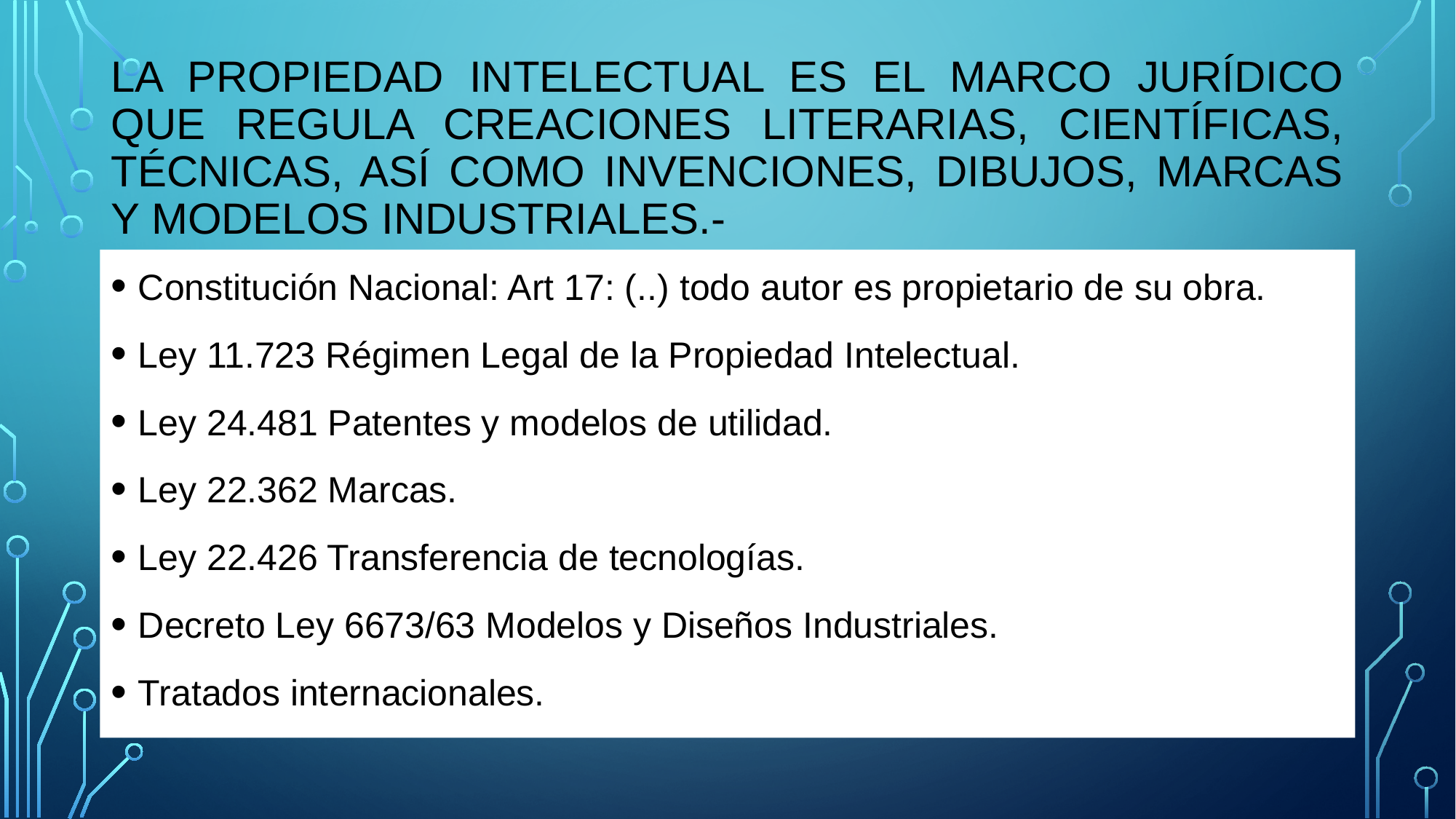

# La Propiedad Intelectual es el marco jurídico que regula creaciones literarias, científicas, técnicas, así como invenciones, dibujos, marcas y modelos industriales.-
Constitución Nacional: Art 17: (..) todo autor es propietario de su obra.
Ley 11.723 Régimen Legal de la Propiedad Intelectual.
Ley 24.481 Patentes y modelos de utilidad.
Ley 22.362 Marcas.
Ley 22.426 Transferencia de tecnologías.
Decreto Ley 6673/63 Modelos y Diseños Industriales.
Tratados internacionales.